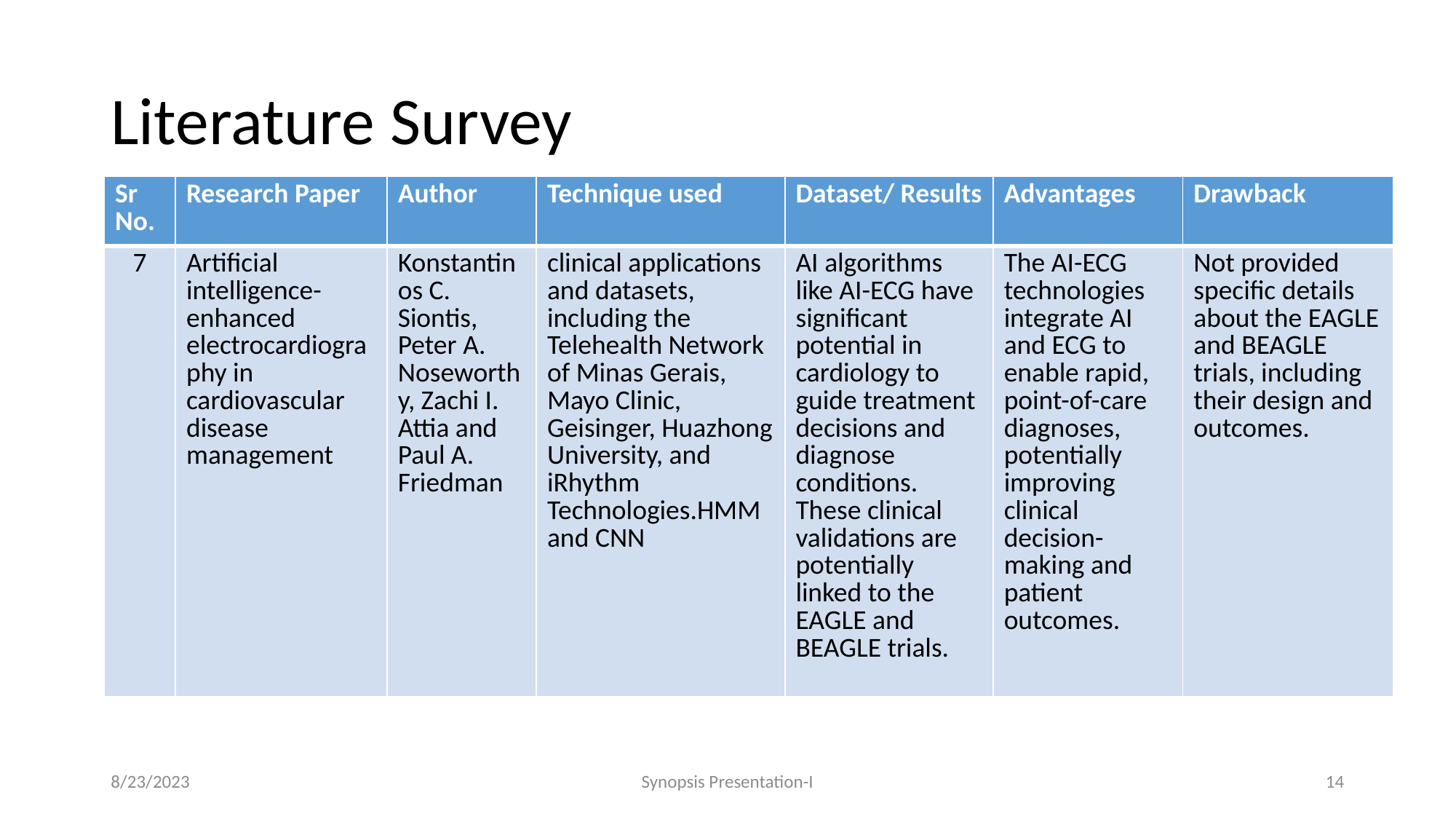

# Literature Survey
| Sr No. | Research Paper | Author | Technique used | Dataset/ Results | Advantages | Drawback |
| --- | --- | --- | --- | --- | --- | --- |
| 7 | Artificial intelligence-enhanced electrocardiography in cardiovascular disease management | Konstantinos C. Siontis, Peter A. Noseworthy, Zachi I. Attia and Paul A. Friedman | clinical applications and datasets, including the Telehealth Network of Minas Gerais, Mayo Clinic, Geisinger, Huazhong University, and iRhythm Technologies.HMM and CNN | AI algorithms like AI-ECG have significant potential in cardiology to guide treatment decisions and diagnose conditions. These clinical validations are potentially linked to the EAGLE and BEAGLE trials. | The AI-ECG technologies integrate AI and ECG to enable rapid, point-of-care diagnoses, potentially improving clinical decision-making and patient outcomes. | Not provided specific details about the EAGLE and BEAGLE trials, including their design and outcomes. |
8/23/2023
Synopsis Presentation-I
14